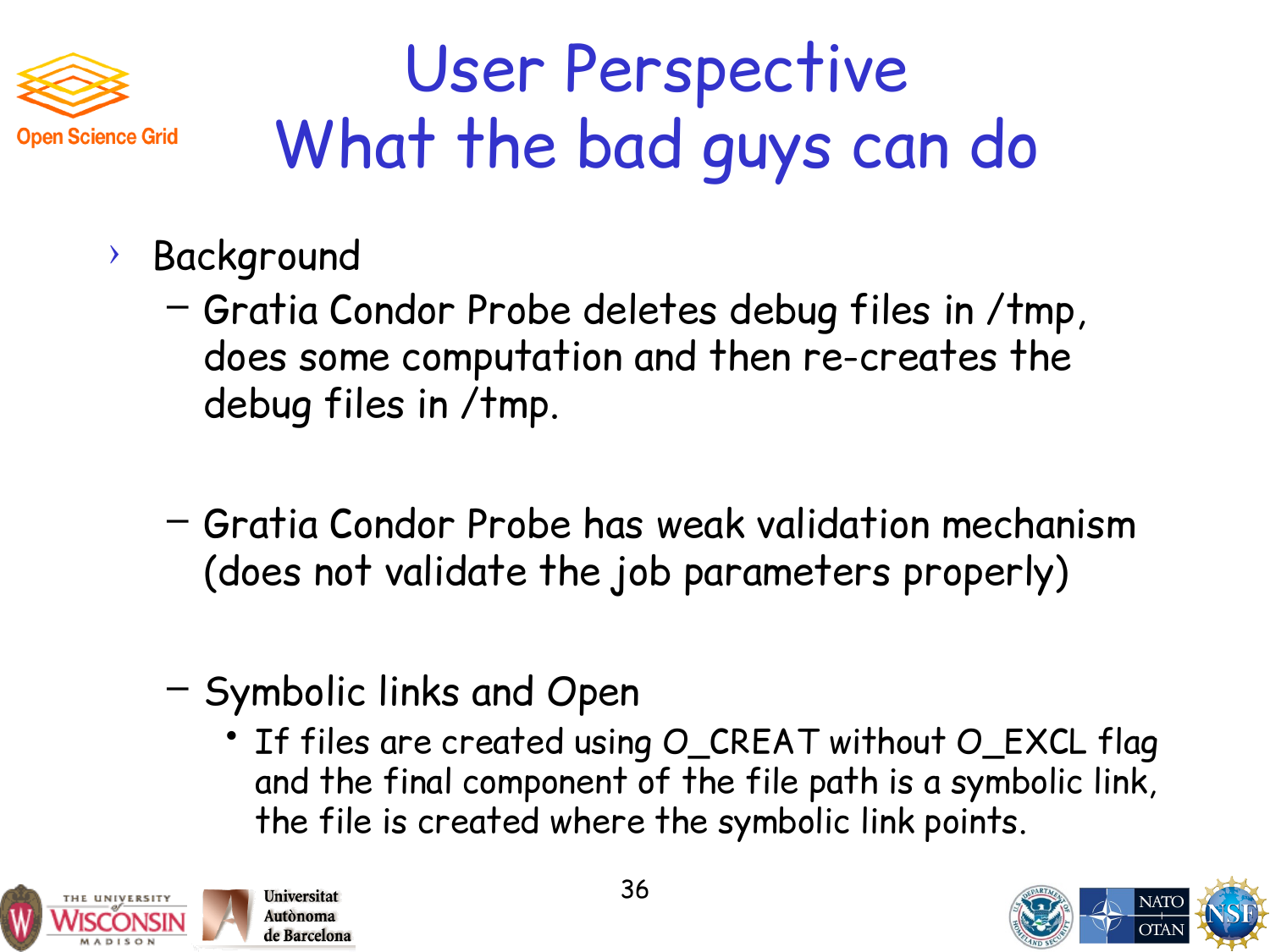

# User Perspective What the bad guys can do
Background
Gratia Condor Probe deletes debug files in /tmp, does some computation and then re-creates the debug files in /tmp.

Gratia Condor Probe has weak validation mechanism (does not validate the job parameters properly)

Symbolic links and Open
If files are created using O_CREAT without O_EXCL flag and the final component of the file path is a symbolic link, the file is created where the symbolic link points.

36